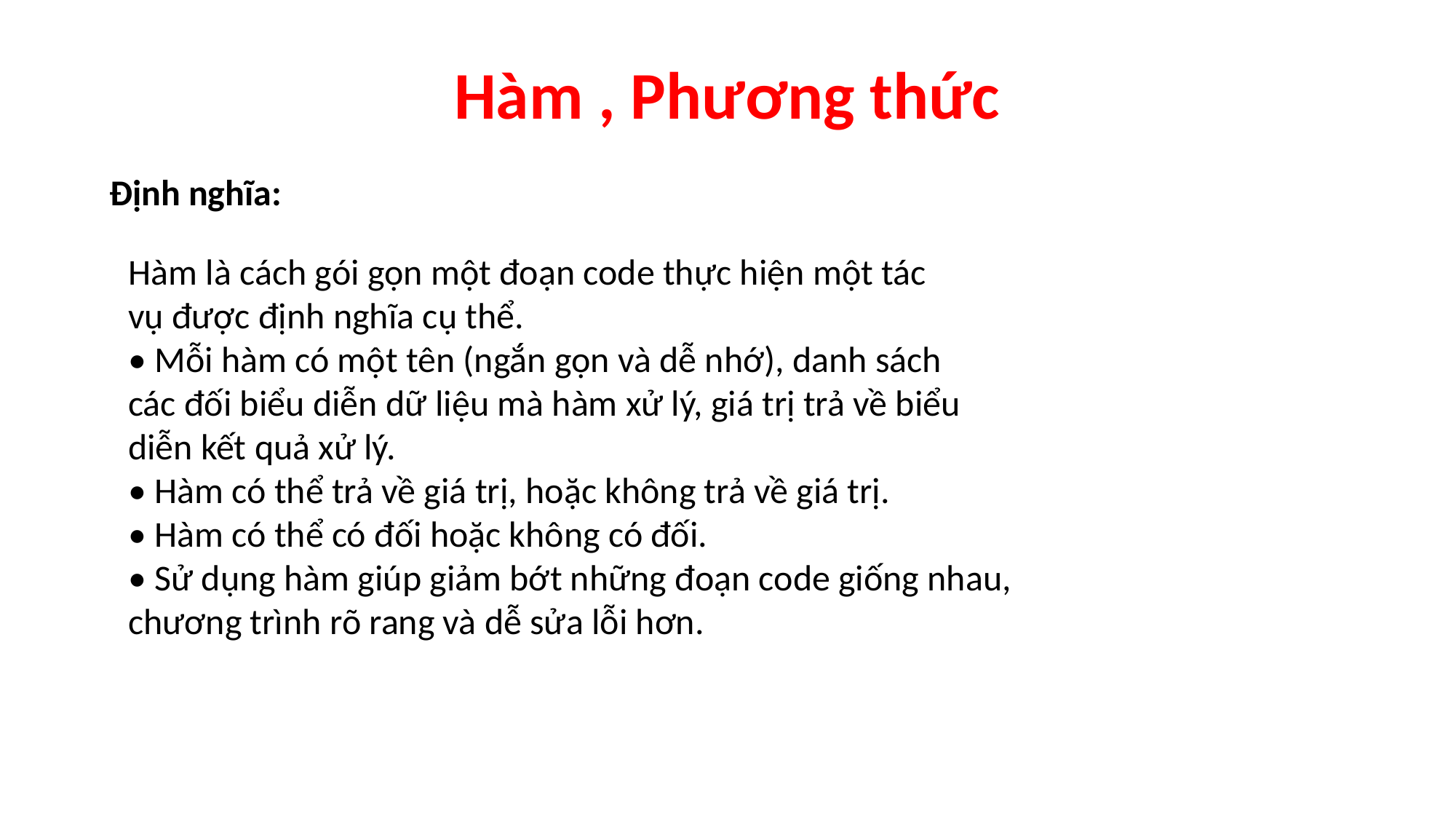

Hàm , Phương thức
Định nghĩa:
Hàm là cách gói gọn một đoạn code thực hiện một tác
vụ được định nghĩa cụ thể.
• Mỗi hàm có một tên (ngắn gọn và dễ nhớ), danh sách
các đối biểu diễn dữ liệu mà hàm xử lý, giá trị trả về biểu
diễn kết quả xử lý.
• Hàm có thể trả về giá trị, hoặc không trả về giá trị.
• Hàm có thể có đối hoặc không có đối.
• Sử dụng hàm giúp giảm bớt những đoạn code giống nhau,
chương trình rõ rang và dễ sửa lỗi hơn.